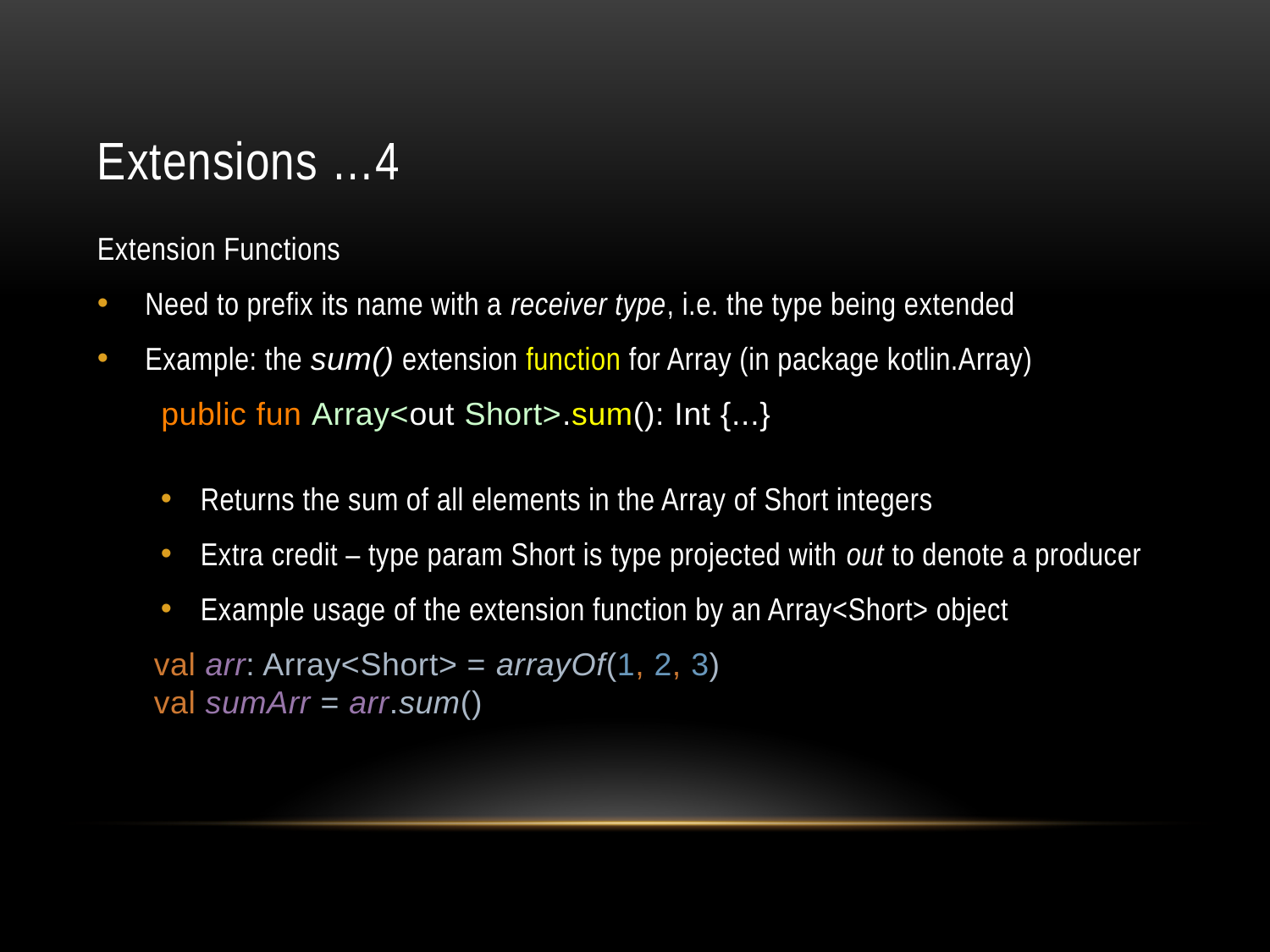

# Extensions …4
Extension Functions
Need to prefix its name with a receiver type, i.e. the type being extended
Example: the sum() extension function for Array (in package kotlin.Array)
	public fun Array<out Short>.sum(): Int {...}

Returns the sum of all elements in the Array of Short integers
Extra credit – type param Short is type projected with out to denote a producer
Example usage of the extension function by an Array<Short> object
      val arr: Array<Short> = arrayOf(1, 2, 3)
      val sumArr = arr.sum()